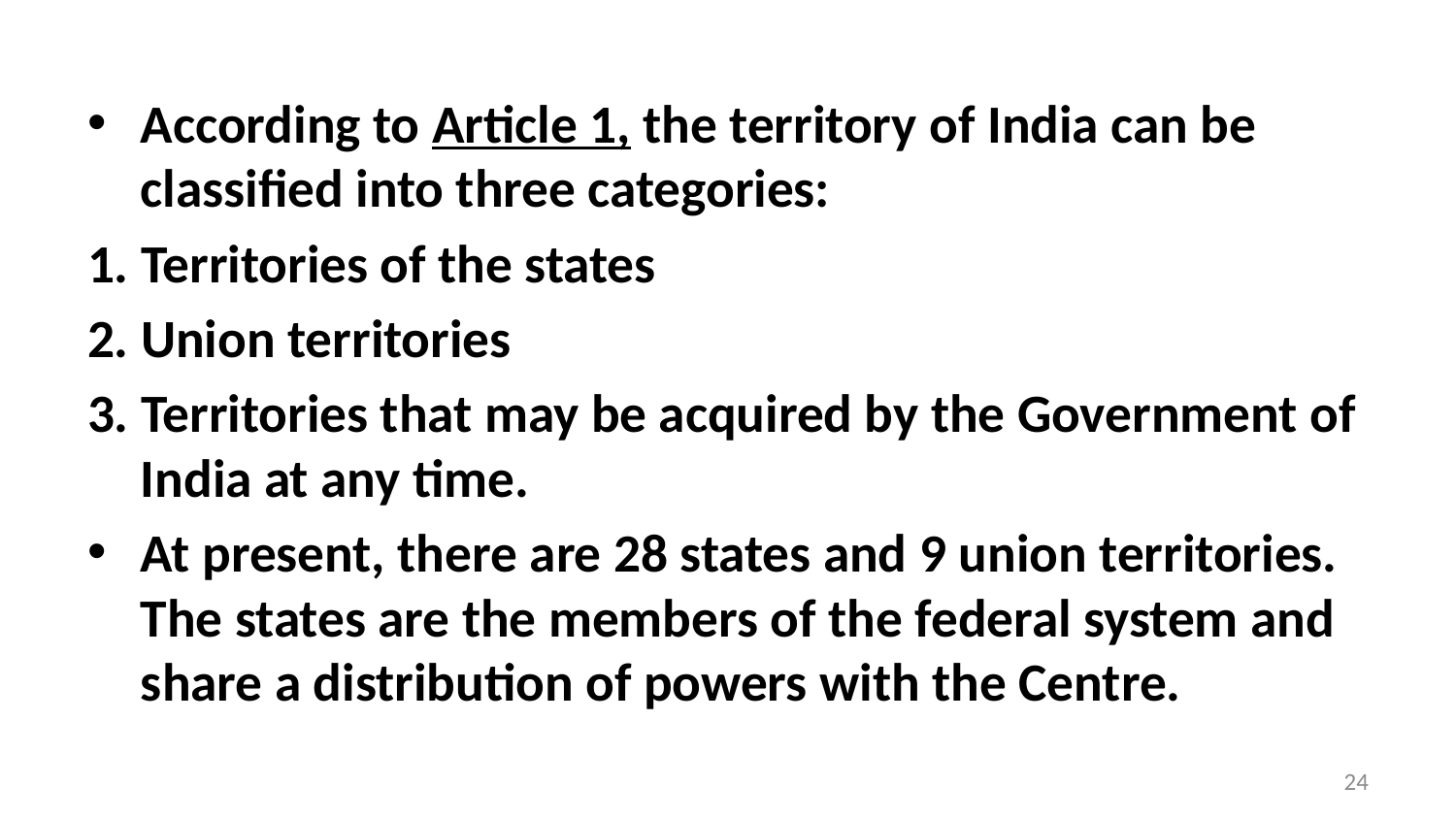

According to Article 1, the territory of India can be classified into three categories:
1. Territories of the states
2. Union territories
3. Territories that may be acquired by the Government of India at any time.
At present, there are 28 states and 9 union territories. The states are the members of the federal system and share a distribution of powers with the Centre.

24